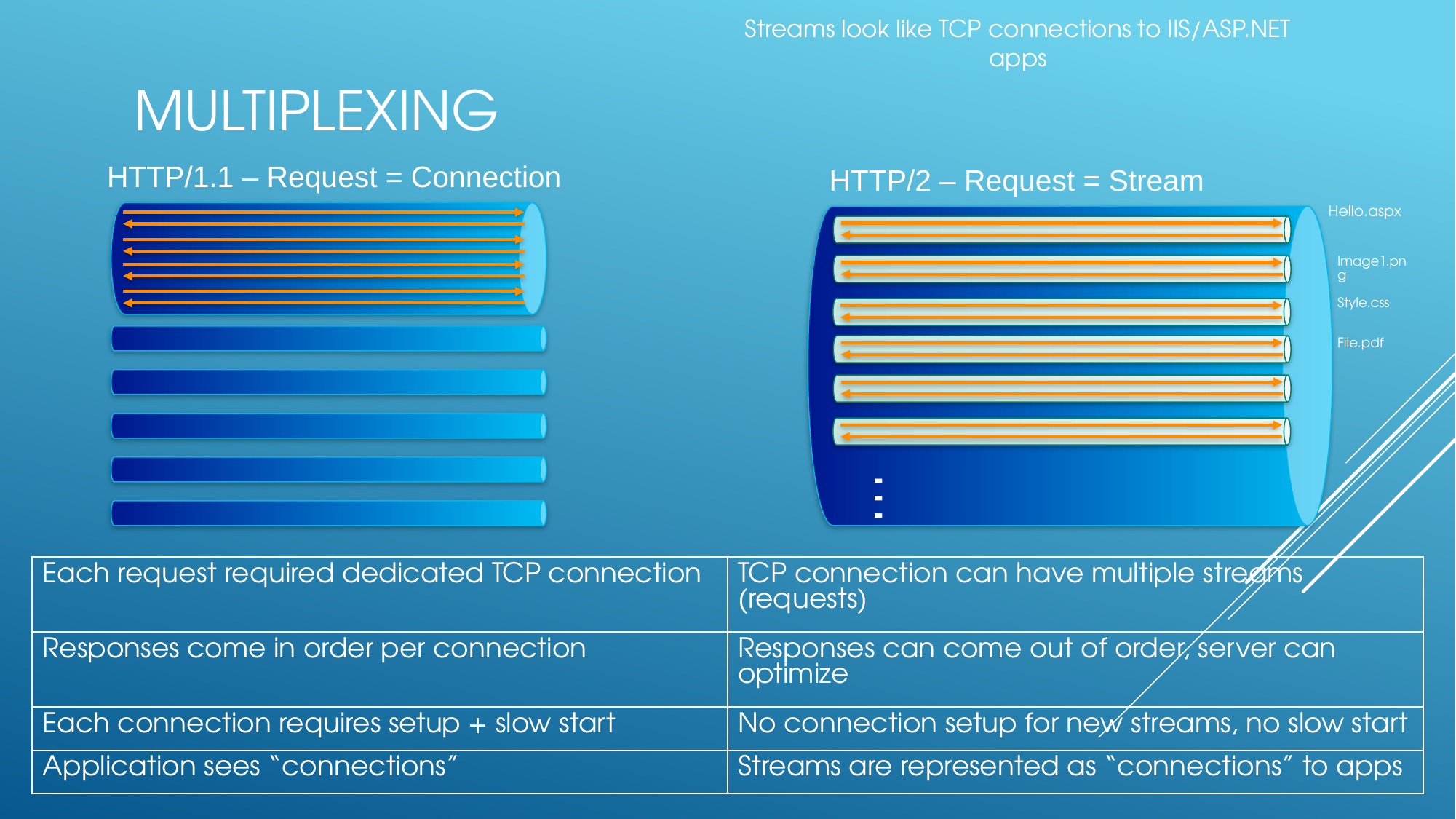

Multiplexing
Streams look like TCP connections to IIS/ASP.NET apps

HTTP/1.1 – Request = Connection
HTTP/2 – Request = Stream

Hello.aspx

Image1.png

Style.css

File.pdf
…
| Each request required dedicated TCP connection | TCP connection can have multiple streams (requests) |
| --- | --- |
| Responses come in order per connection | Responses can come out of order, server can optimize |
| Each connection requires setup + slow start | No connection setup for new streams, no slow start |
| Application sees “connections” | Streams are represented as “connections” to apps |